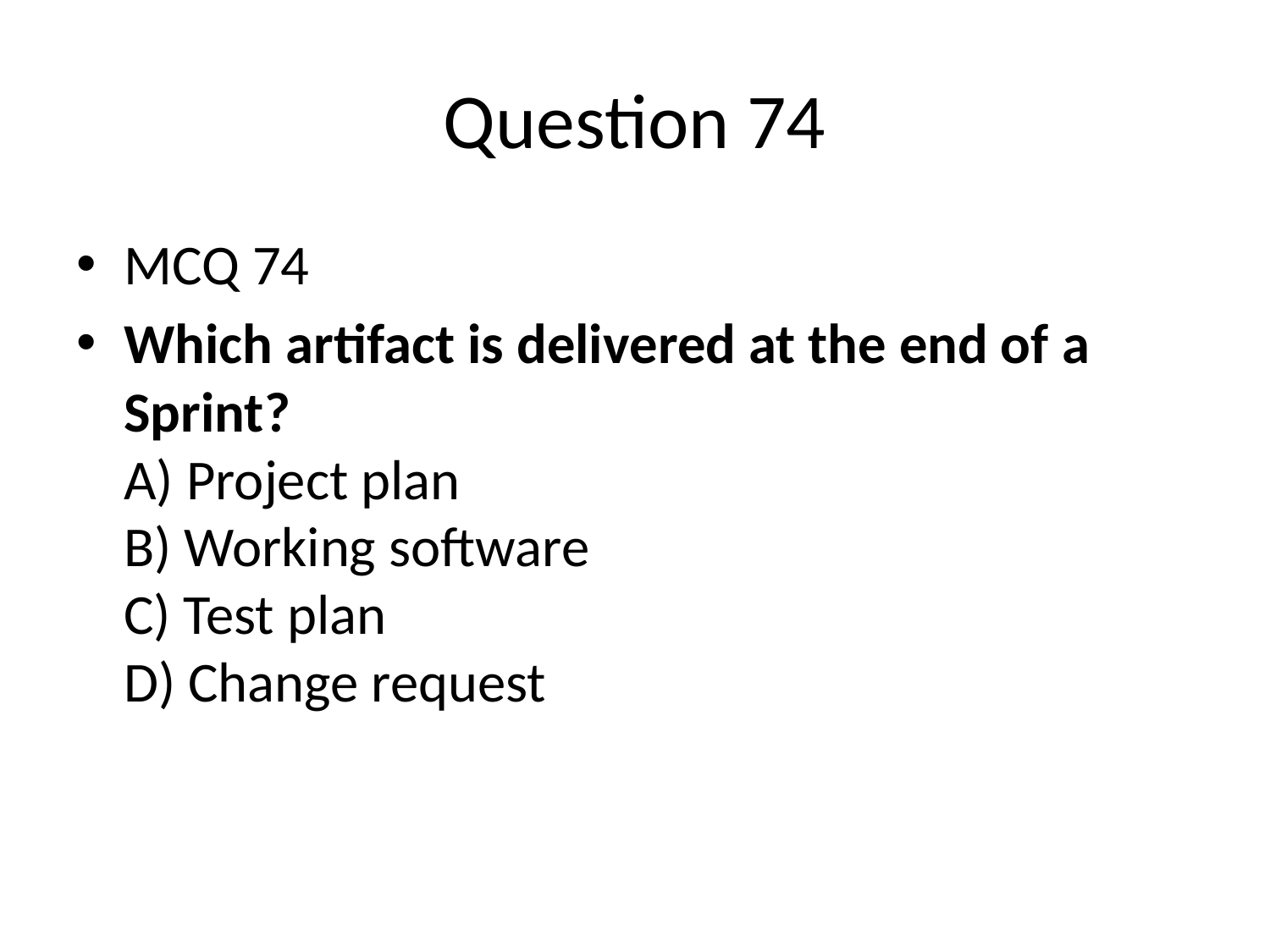

# Question 74
MCQ 74
Which artifact is delivered at the end of a Sprint?
A) Project plan
B) Working software
C) Test plan
D) Change request